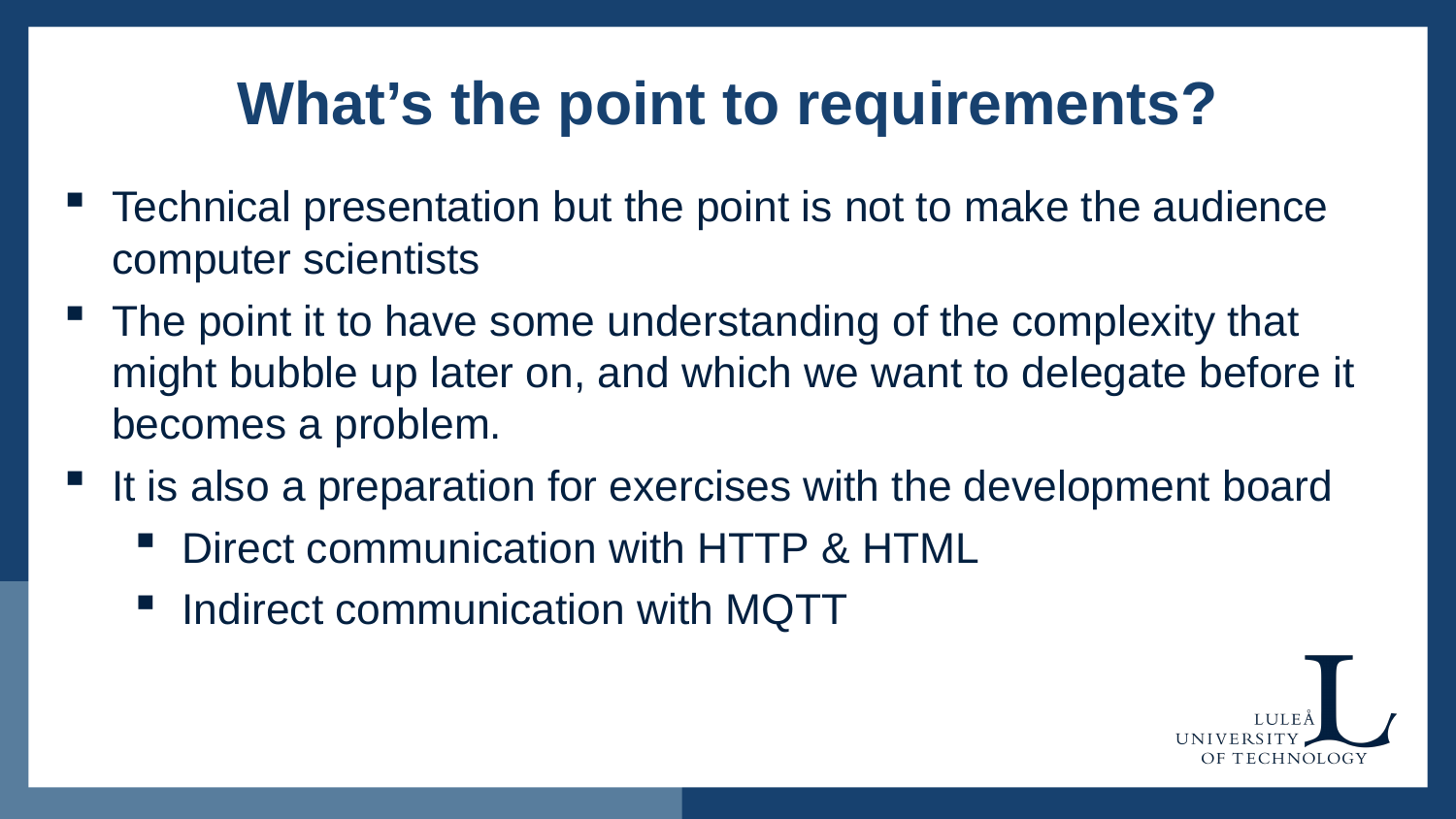

# What’s the point to requirements?
Technical presentation but the point is not to make the audience computer scientists
The point it to have some understanding of the complexity that might bubble up later on, and which we want to delegate before it becomes a problem.
It is also a preparation for exercises with the development board
Direct communication with HTTP & HTML
Indirect communication with MQTT
14